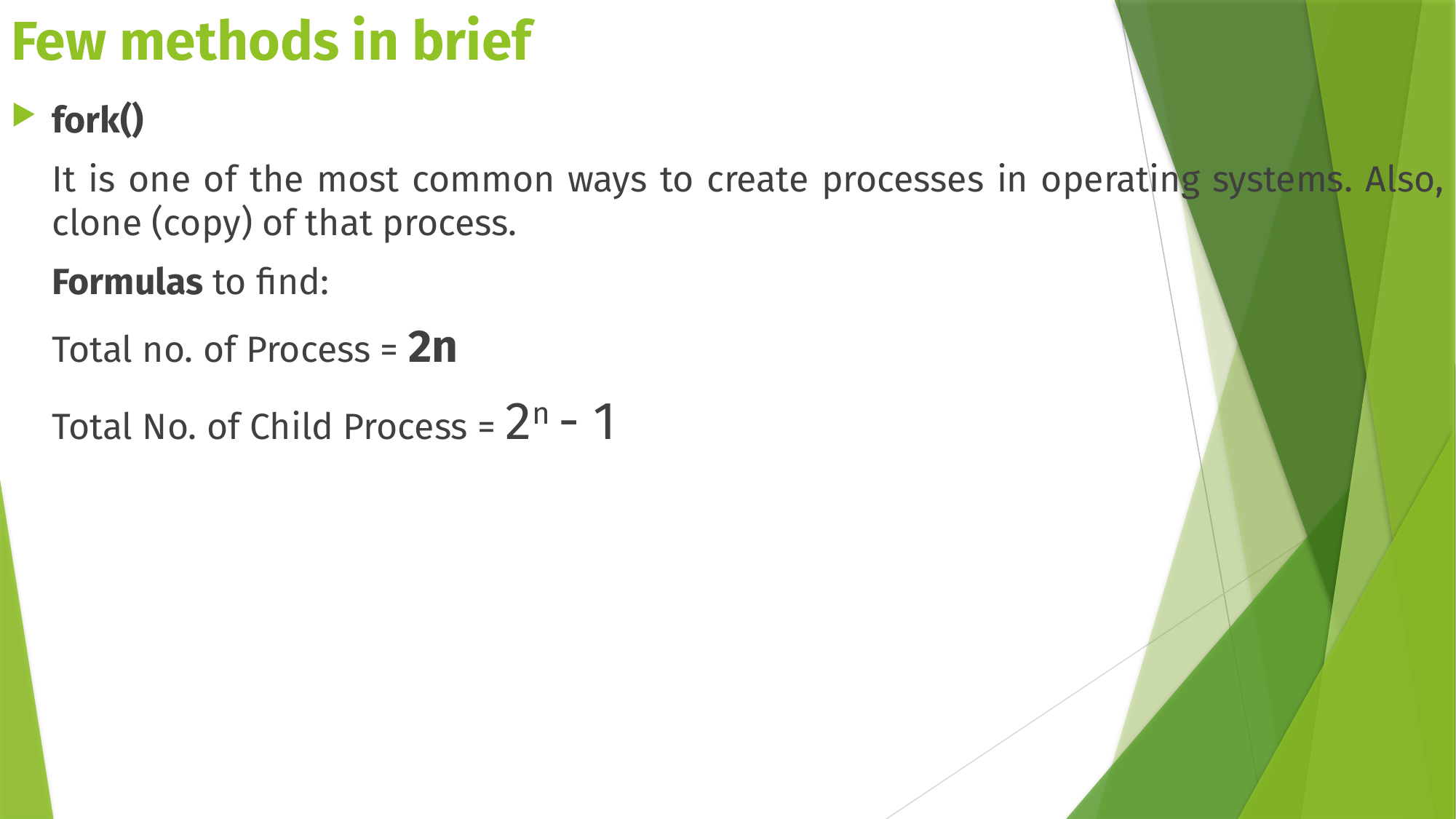

# Few methods in brief
fork()
	It is one of the most common ways to create processes in operating systems. Also, clone (copy) of that process.
	Formulas to find:
	Total no. of Process = 2n
	Total No. of Child Process = 2n - 1